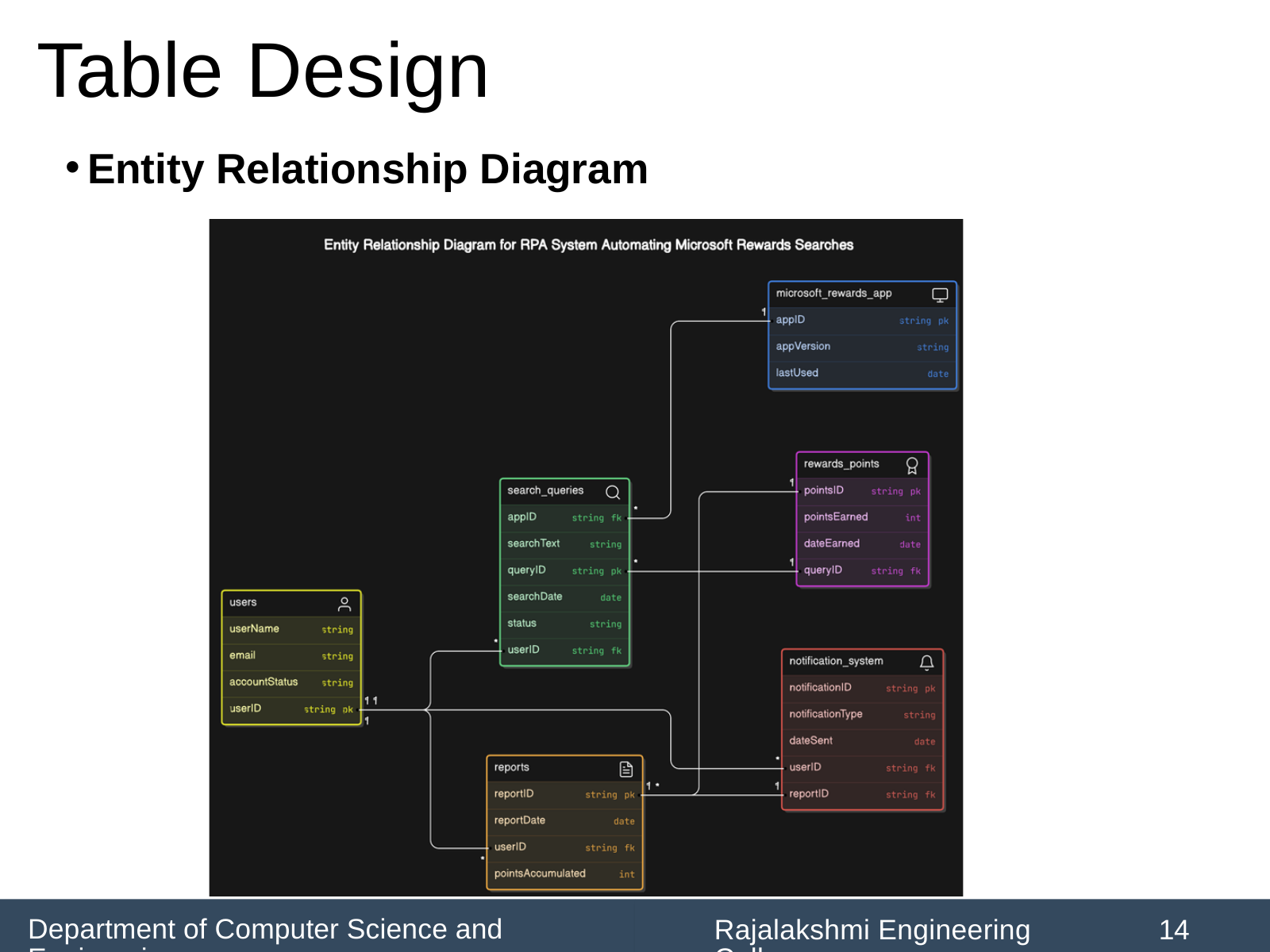

Table Design
Entity Relationship Diagram

Department of Computer Science and Engineering
Rajalakshmi Engineering College
14